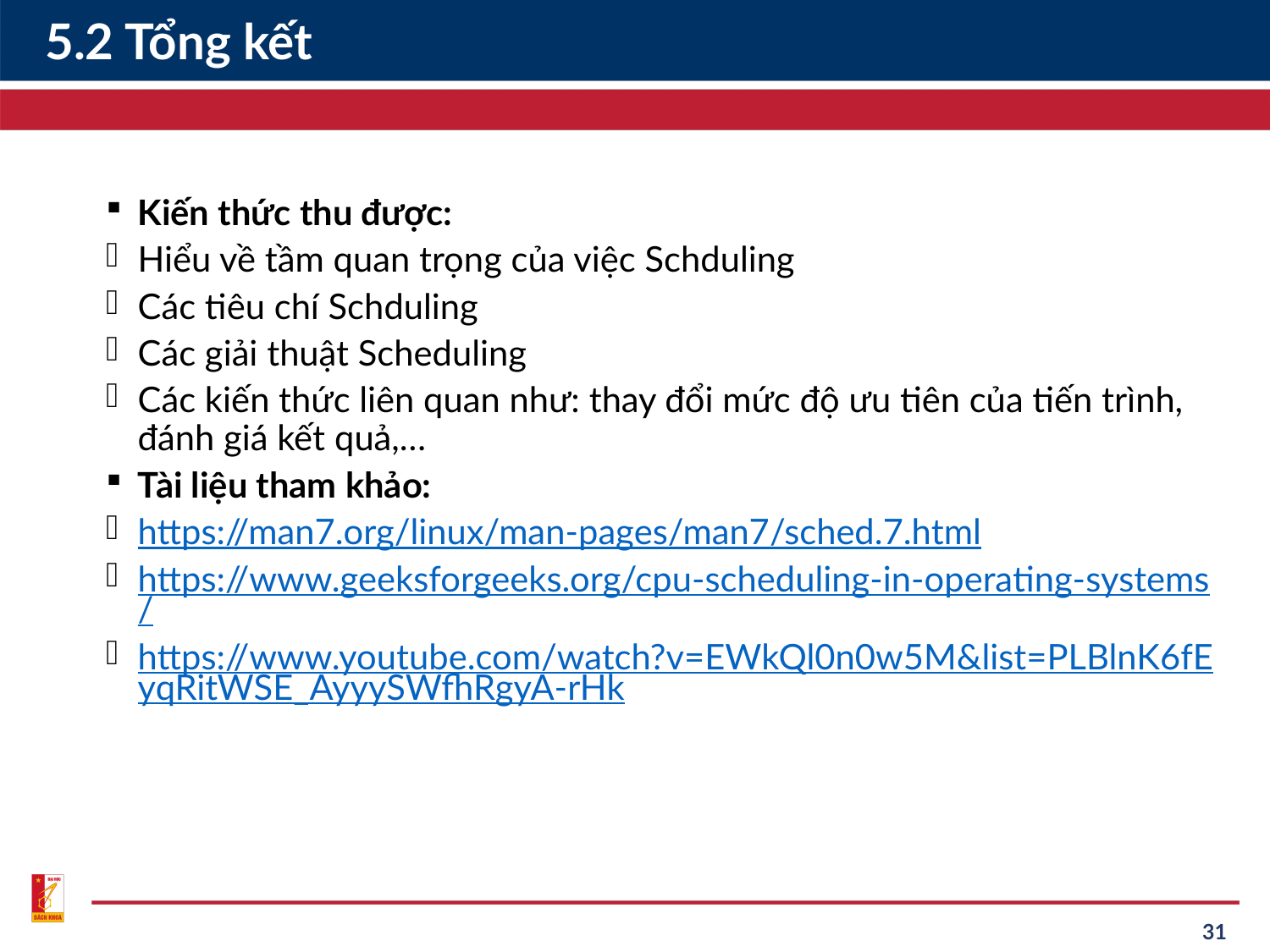

# 5.2 Tổng kết
Kiến thức thu được:
Hiểu về tầm quan trọng của việc Schduling
Các tiêu chí Schduling
Các giải thuật Scheduling
Các kiến thức liên quan như: thay đổi mức độ ưu tiên của tiến trình, đánh giá kết quả,…
Tài liệu tham khảo:
https://man7.org/linux/man-pages/man7/sched.7.html
https://www.geeksforgeeks.org/cpu-scheduling-in-operating-systems/
https://www.youtube.com/watch?v=EWkQl0n0w5M&list=PLBlnK6fEyqRitWSE_AyyySWfhRgyA-rHk
31